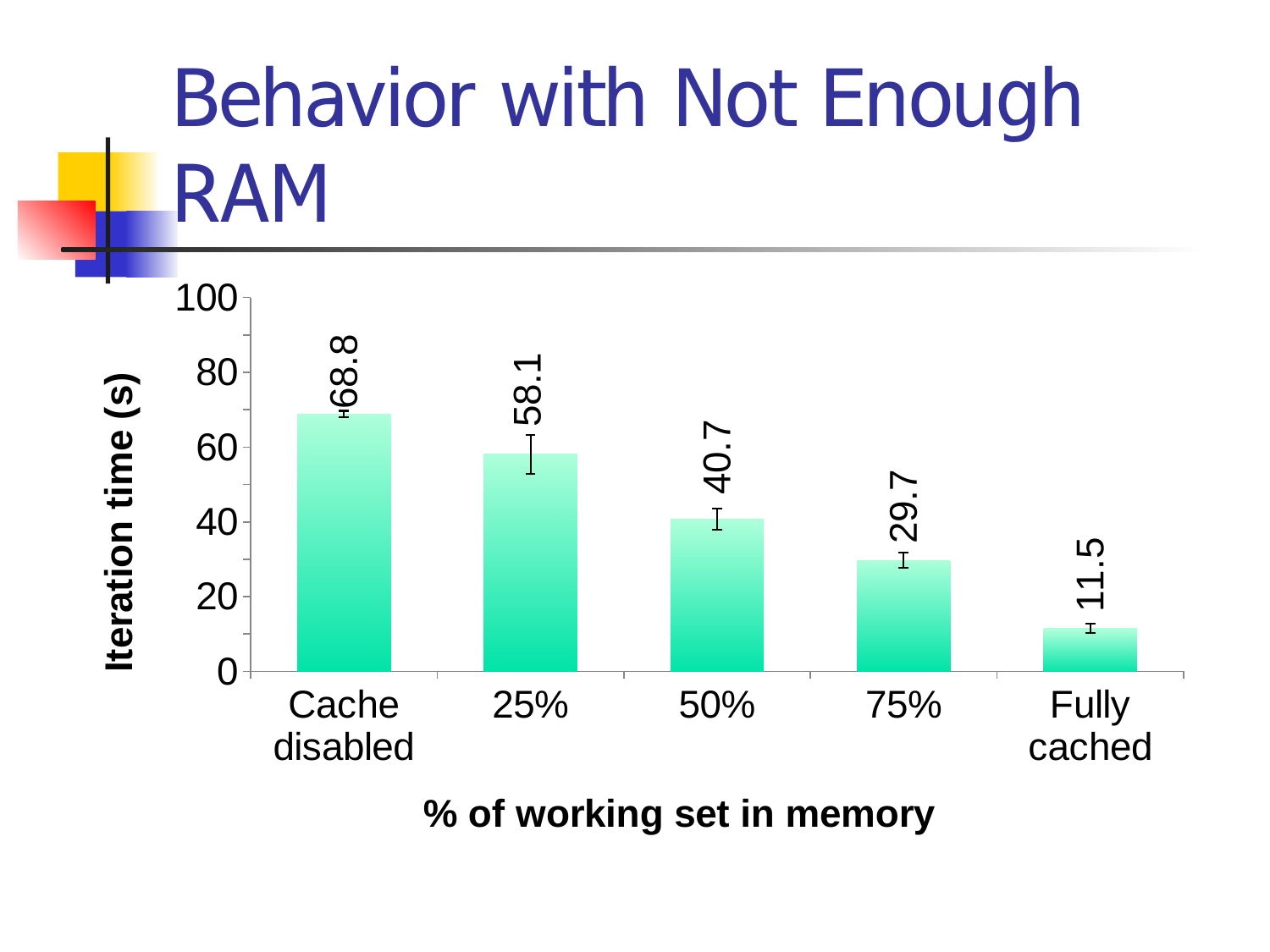

# Behavior with Not Enough RAM

### Chart

| Category |  |
|---|---|
| Cache disabled | 68.8414059883335 |
| 25% | 58.061375029777814 |
| 50% | 40.740740243555585 |
| 75% | 29.74707779133332 |
| Fully cached | 11.530431902111108 |